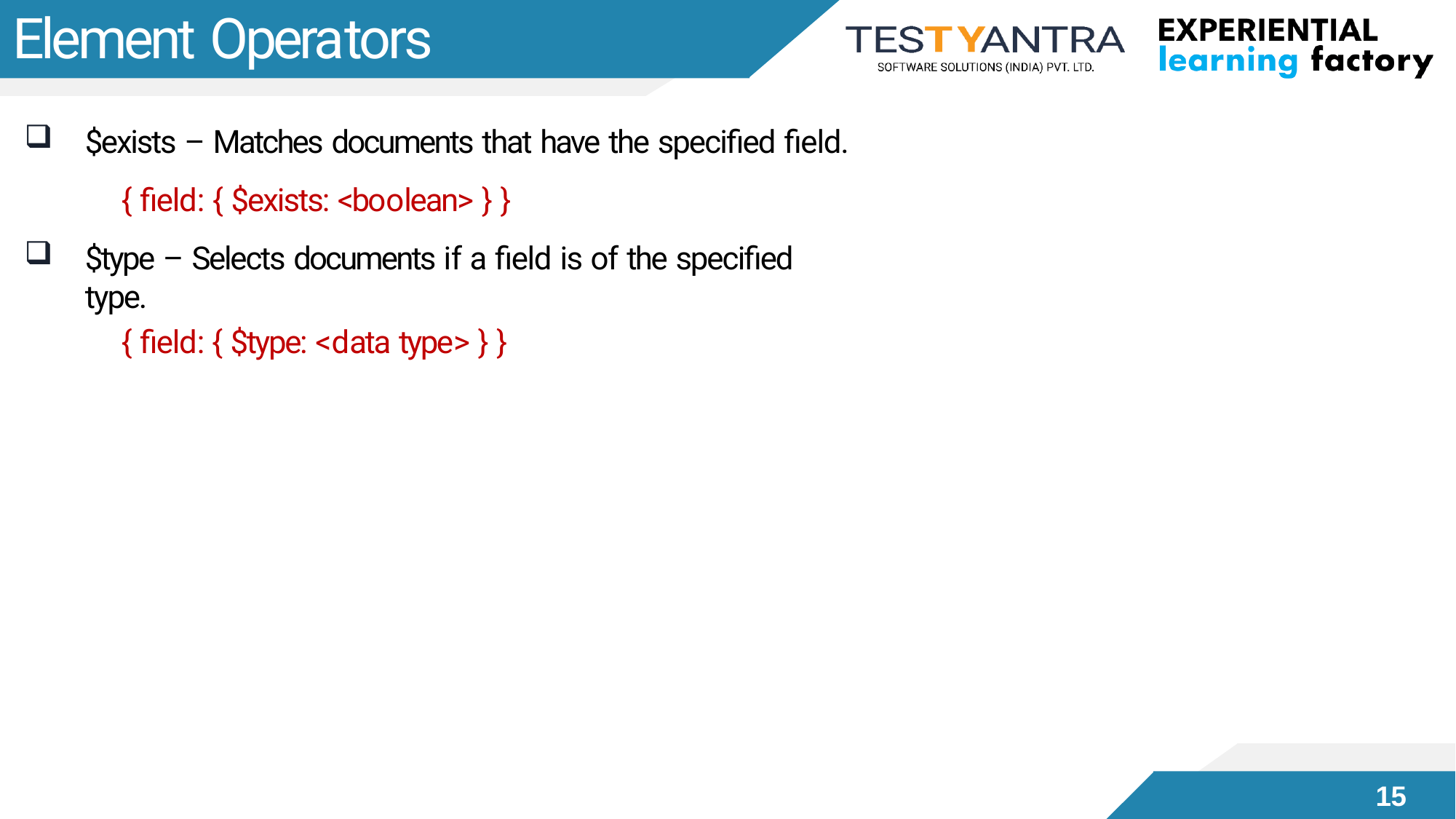

# Element Operators
$exists – Matches documents that have the specified field.
{ field: { $exists: <boolean> } }
$type – Selects documents if a field is of the specified type.
{ field: { $type: <data type> } }
15